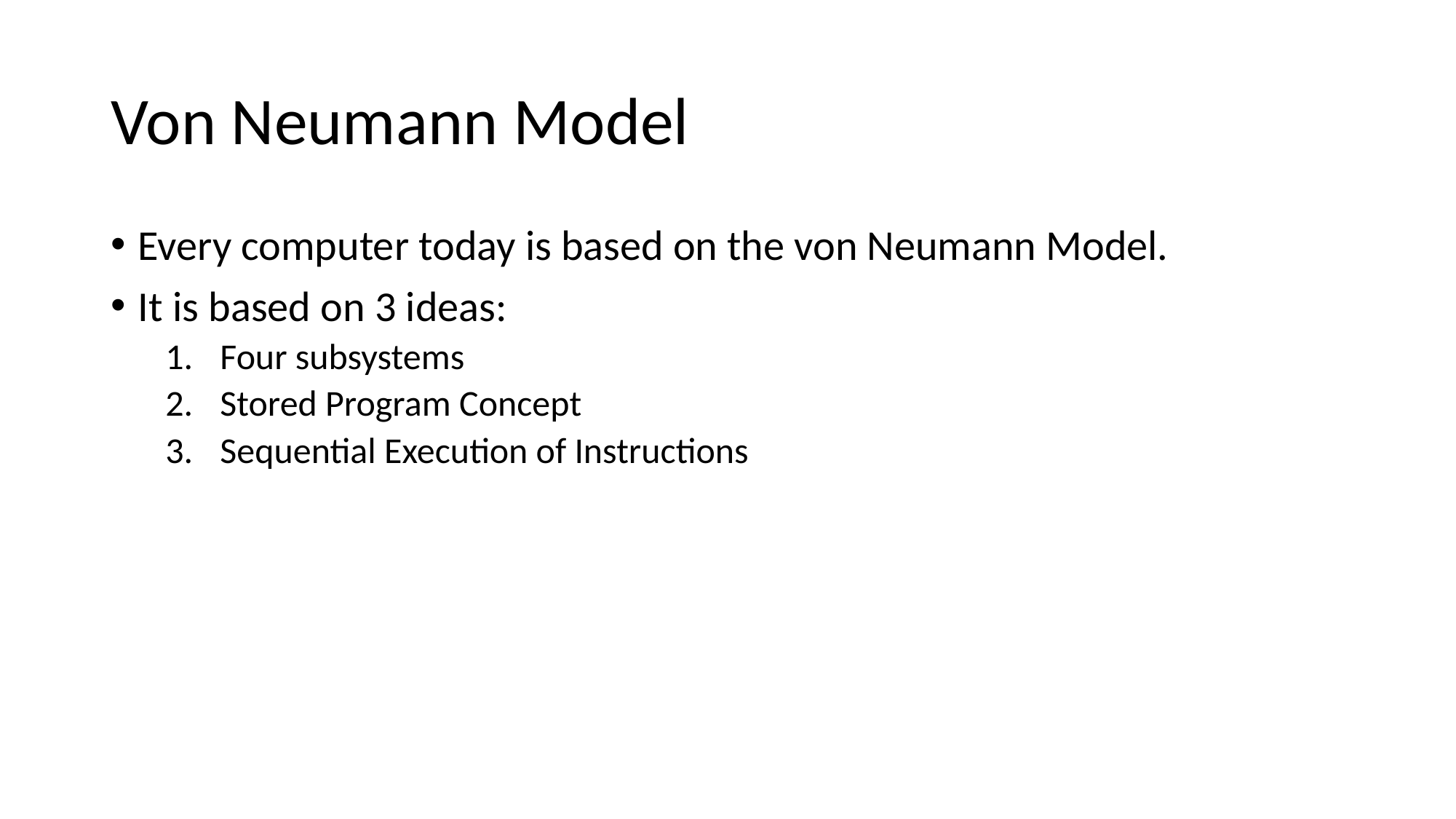

# Von Neumann Model
Every computer today is based on the von Neumann Model.
It is based on 3 ideas:
Four subsystems
Stored Program Concept
Sequential Execution of Instructions